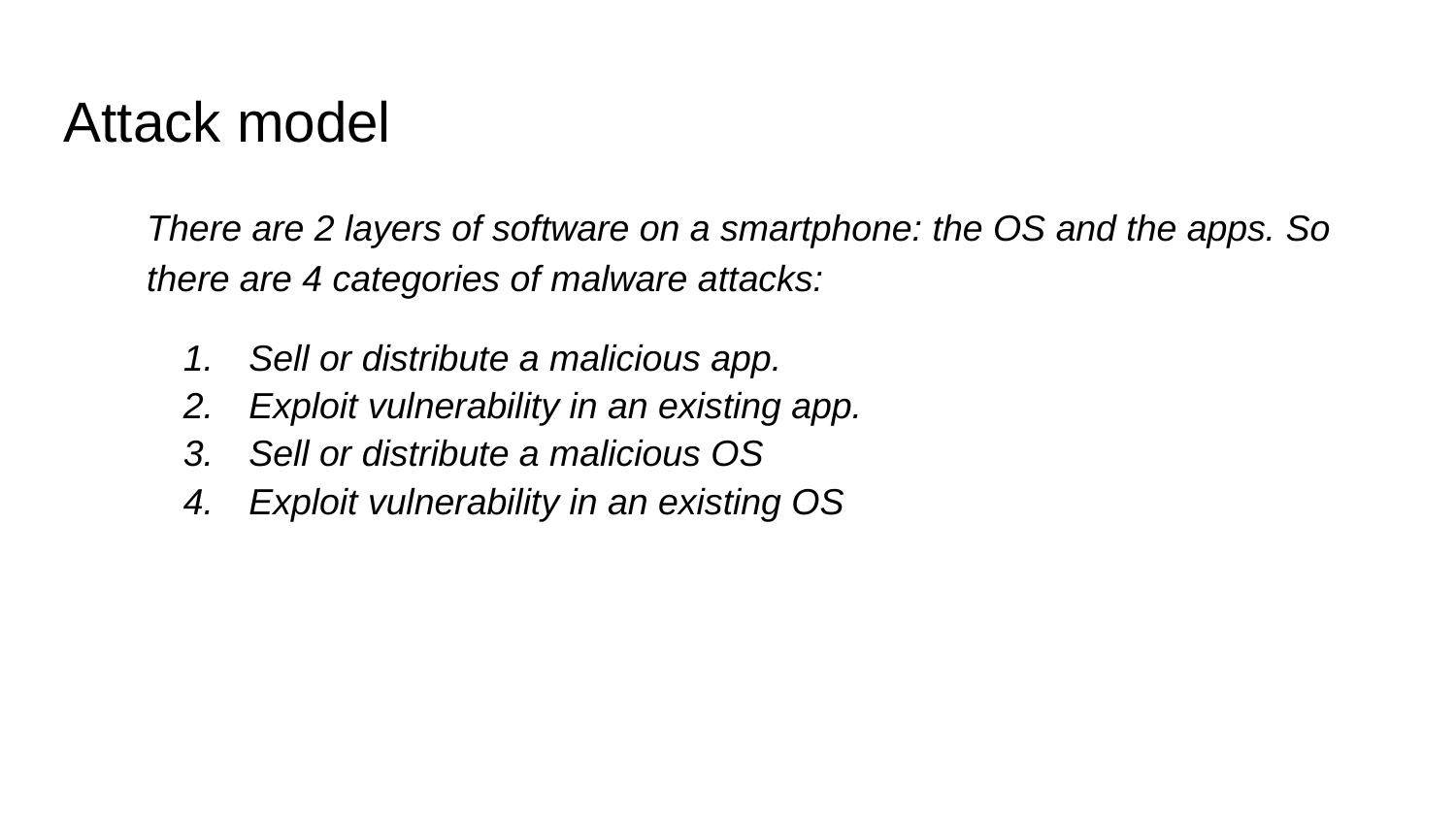

Attack model
There are 2 layers of software on a smartphone: the OS and the apps. So there are 4 categories of malware attacks:

1.     Sell or distribute a malicious app.
2.     Exploit vulnerability in an existing app.
3.     Sell or distribute a malicious OS
4.     Exploit vulnerability in an existing OS